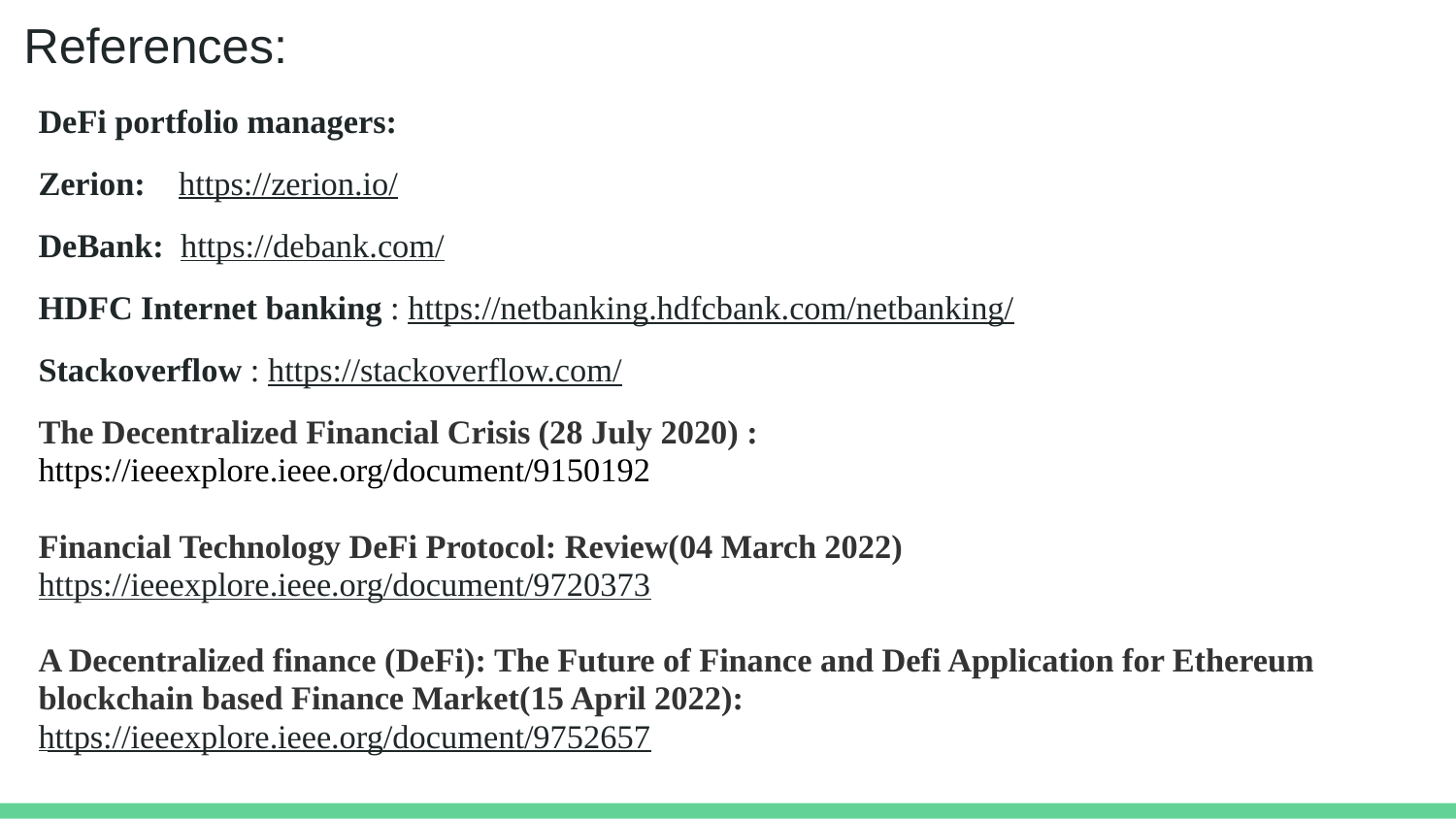

# References:
DeFi portfolio managers:
Zerion:    https://zerion.io/
DeBank:  https://debank.com/
HDFC Internet banking : https://netbanking.hdfcbank.com/netbanking/
Stackoverflow : https://stackoverflow.com/
The Decentralized Financial Crisis (28 July 2020) :
https://ieeexplore.ieee.org/document/9150192

Financial Technology DeFi Protocol: Review(04 March 2022)
https://ieeexplore.ieee.org/document/9720373

A Decentralized finance (DeFi): The Future of Finance and Defi Application for Ethereum blockchain based Finance Market(15 April 2022):
https://ieeexplore.ieee.org/document/9752657